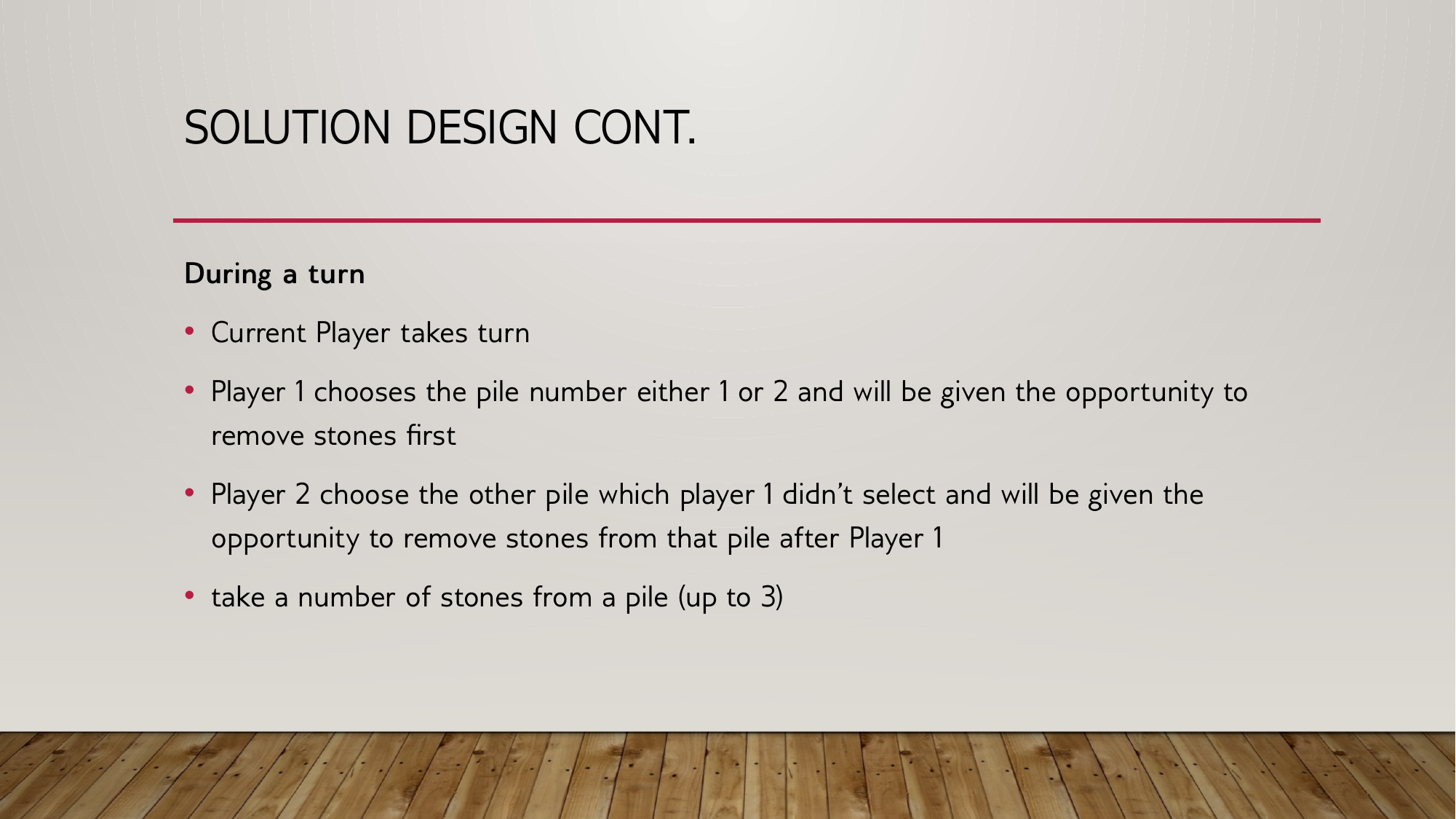

# Solution design cont.
During a turn
Current Player takes turn
Player 1 chooses the pile number either 1 or 2 and will be given the opportunity to remove stones first
Player 2 choose the other pile which player 1 didn’t select and will be given the opportunity to remove stones from that pile after Player 1
take a number of stones from a pile (up to 3)